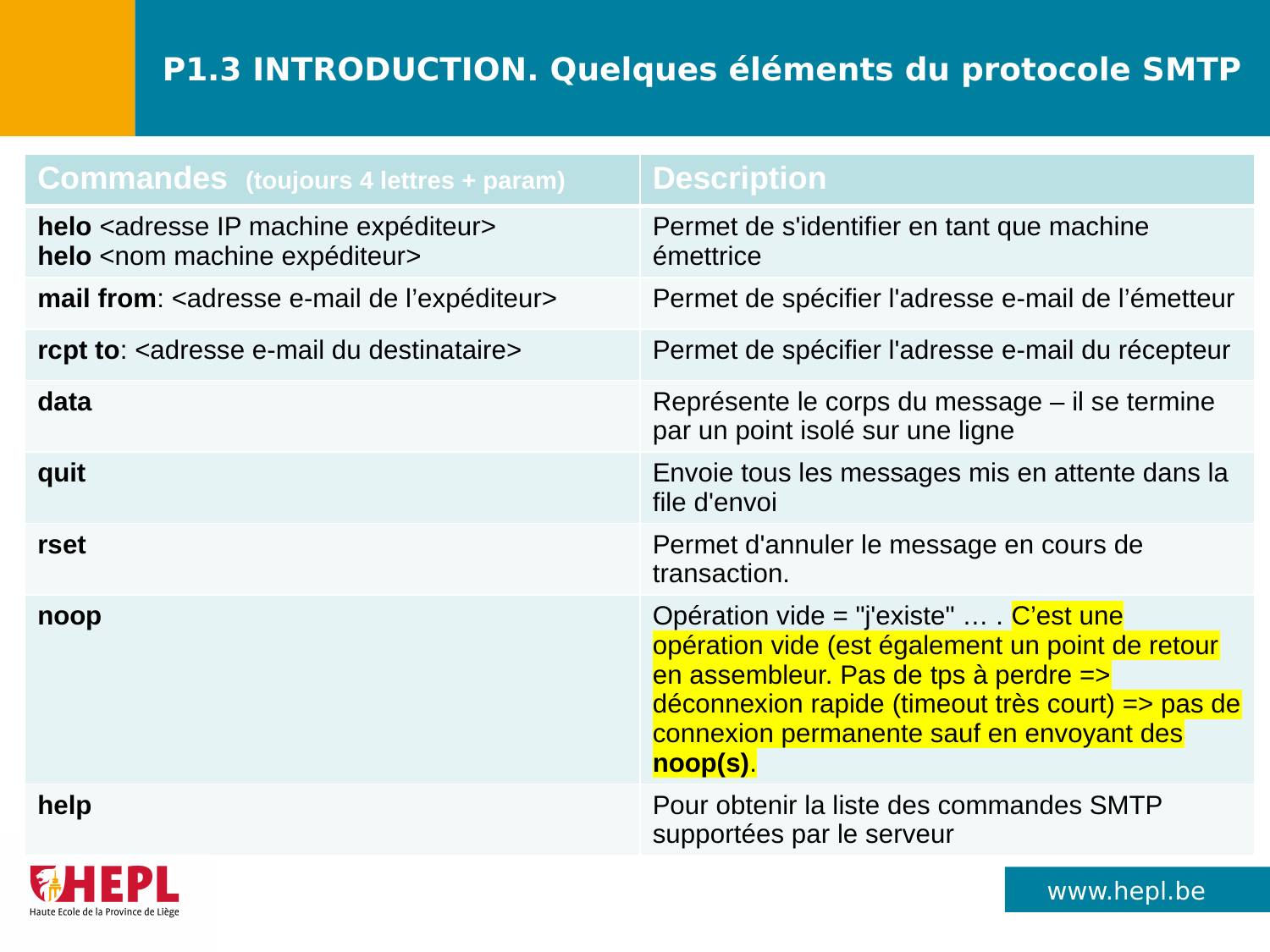

# P1.3 INTRODUCTION. Quelques éléments du protocole SMTP
| Commandes (toujours 4 lettres + param) | Description |
| --- | --- |
| helo <adresse IP machine expéditeur> helo <nom machine expéditeur> | Permet de s'identifier en tant que machine émettrice |
| mail from: <adresse e-mail de l’expéditeur> | Permet de spécifier l'adresse e-mail de l’émetteur |
| rcpt to: <adresse e-mail du destinataire> | Permet de spécifier l'adresse e-mail du récepteur |
| data | Représente le corps du message – il se termine par un point isolé sur une ligne |
| quit | Envoie tous les messages mis en attente dans la file d'envoi |
| rset | Permet d'annuler le message en cours de transaction. |
| noop | Opération vide = "j'existe" … . C’est une opération vide (est également un point de retour en assembleur. Pas de tps à perdre => déconnexion rapide (timeout très court) => pas de connexion permanente sauf en envoyant des noop(s). |
| help | Pour obtenir la liste des commandes SMTP supportées par le serveur |